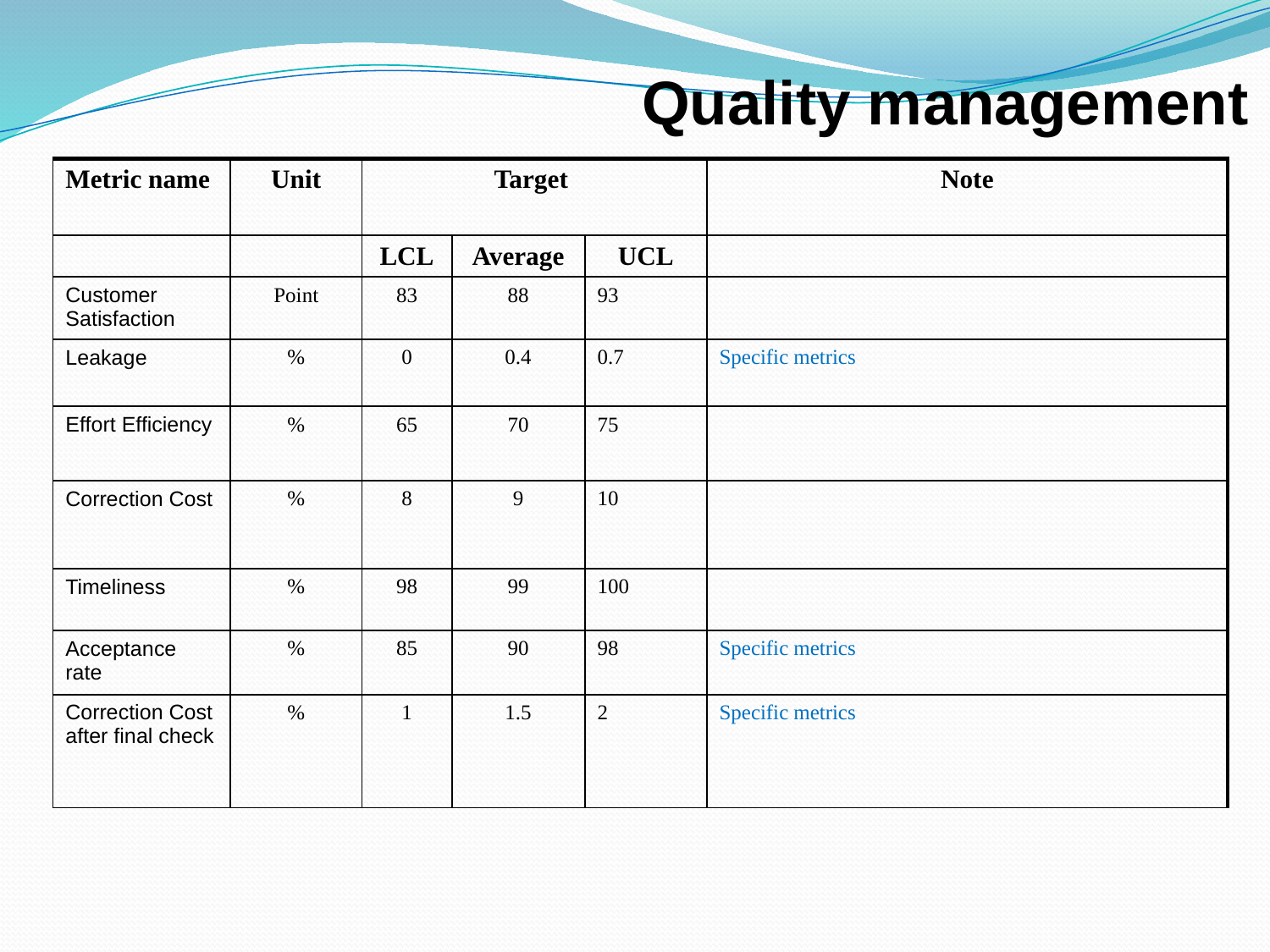

# Quality management
| Metric name | Unit | Target |  |  | Note |
| --- | --- | --- | --- | --- | --- |
|  |  | LCL | Average | UCL |  |
| Customer Satisfaction | Point | 83 | 88 | 93 |  |
| Leakage | % | 0 | 0.4 | 0.7 | Specific metrics |
| Effort Efficiency | % | 65 | 70 | 75 |  |
| Correction Cost | % | 8 | 9 | 10 |  |
| Timeliness | % | 98 | 99 | 100 |  |
| Acceptance rate | % | 85 | 90 | 98 | Specific metrics |
| Correction Cost after final check | % | 1 | 1.5 | 2 | Specific metrics |